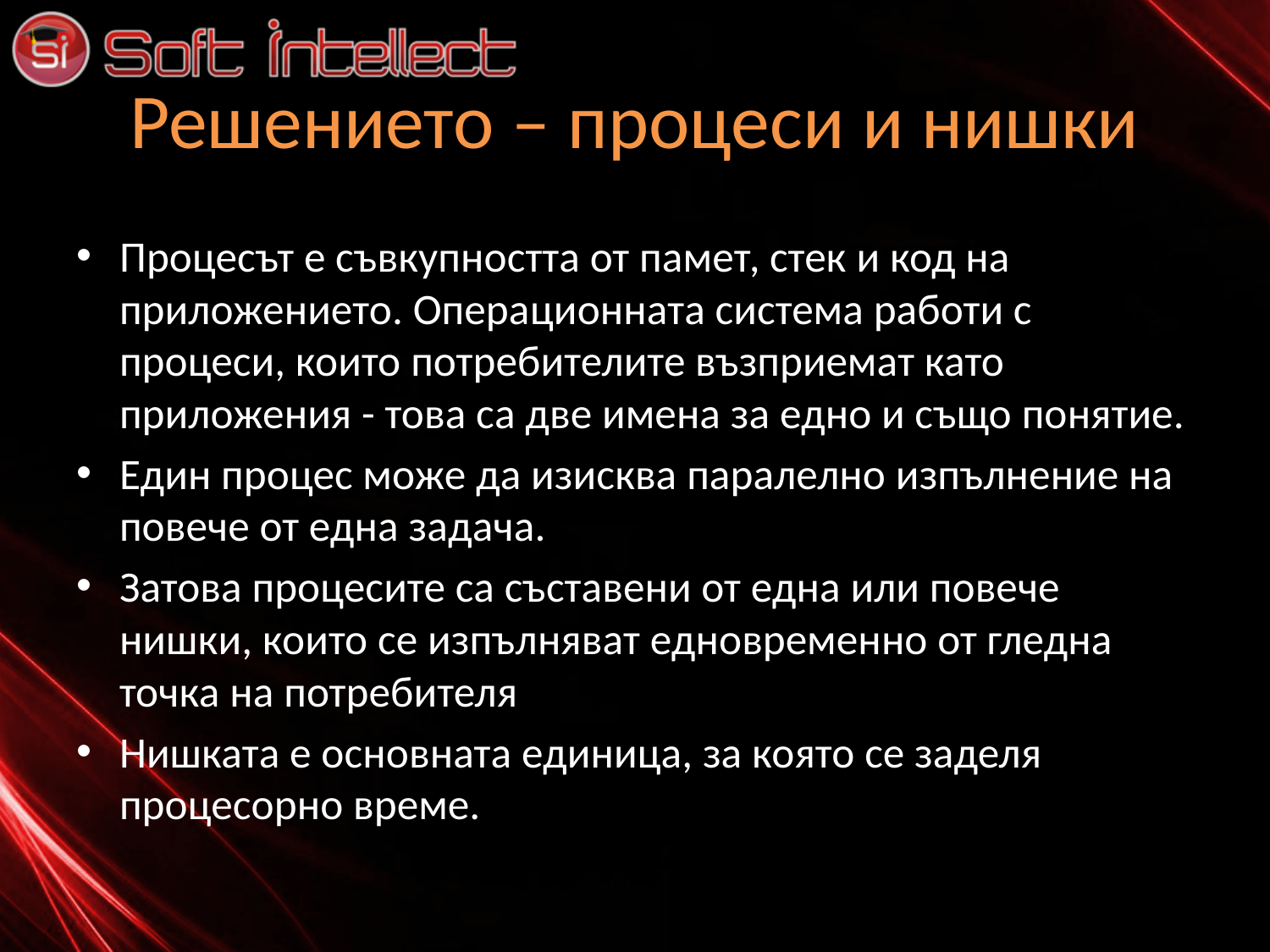

# Решението – процеси и нишки
Процесът е съвкупността от памет, стек и код на приложението. Опера­ционната система работи с процеси, които потребителите възприемат като приложения - това са две имена за едно и също понятие.
Един процес може да изисква паралелно изпълнение на повече от една задача.
Затова процесите са съставени от една или повече нишки, които се изпълняват едновременно от гледна точка на потребителя
Нишката е основната единица, за която се заделя процесорно време.